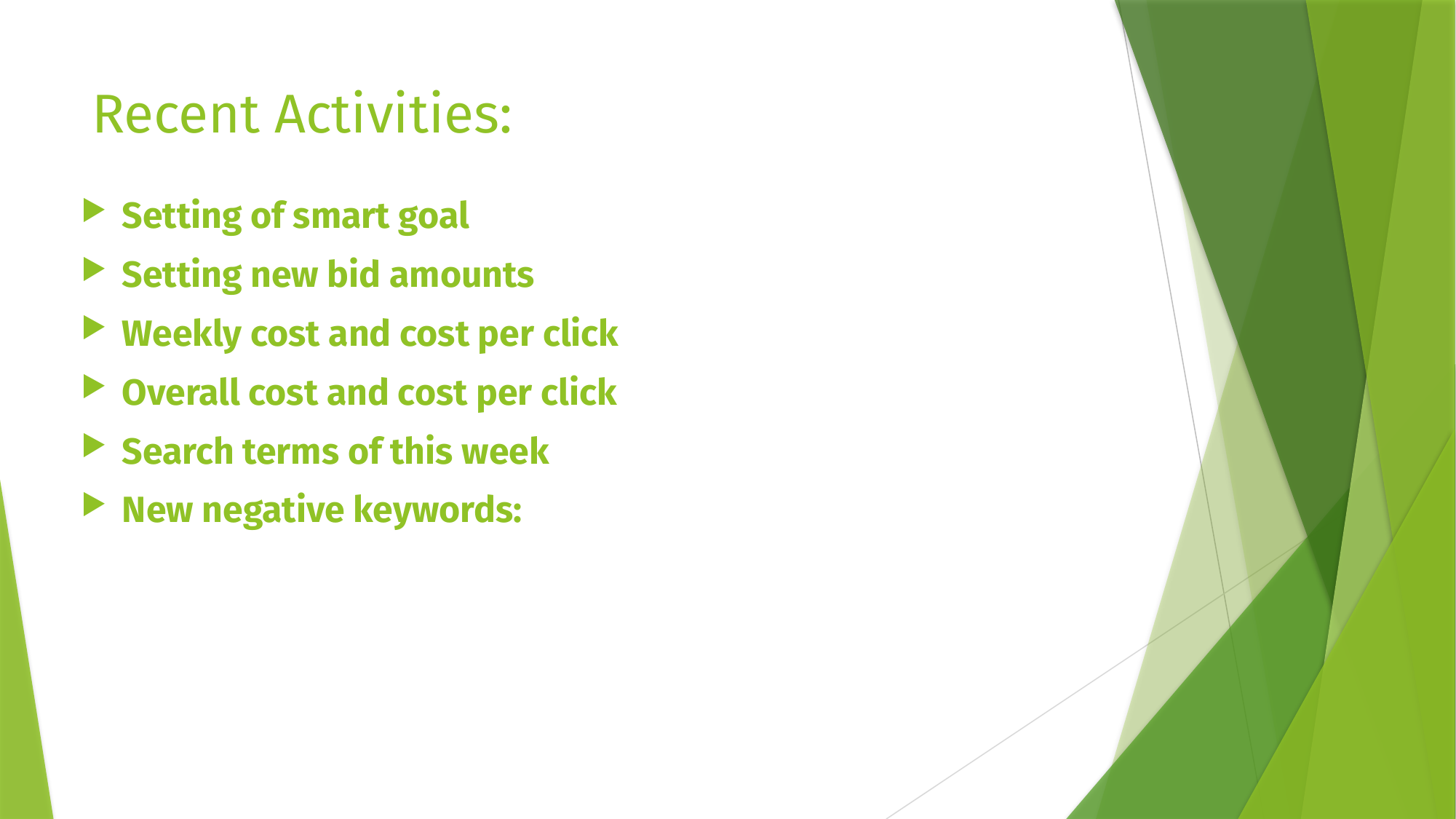

# Recent Activities:
Setting of smart goal
Setting new bid amounts
Weekly cost and cost per click
Overall cost and cost per click
Search terms of this week
New negative keywords: